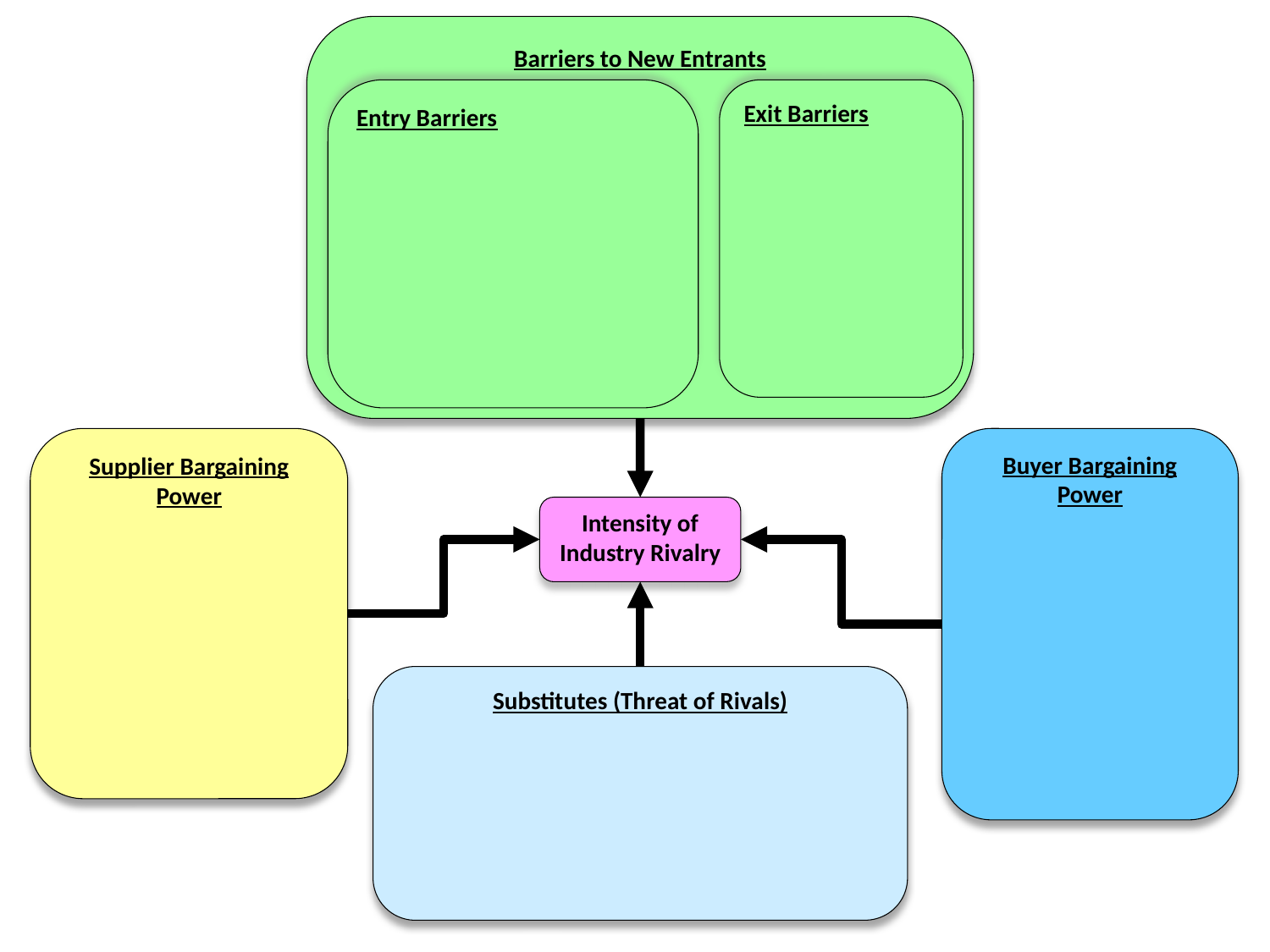

Barriers to New Entrants
Entry Barriers

Exit Barriers
Supplier Bargaining Power

Buyer Bargaining Power

Intensity of Industry Rivalry
Substitutes (Threat of Rivals)